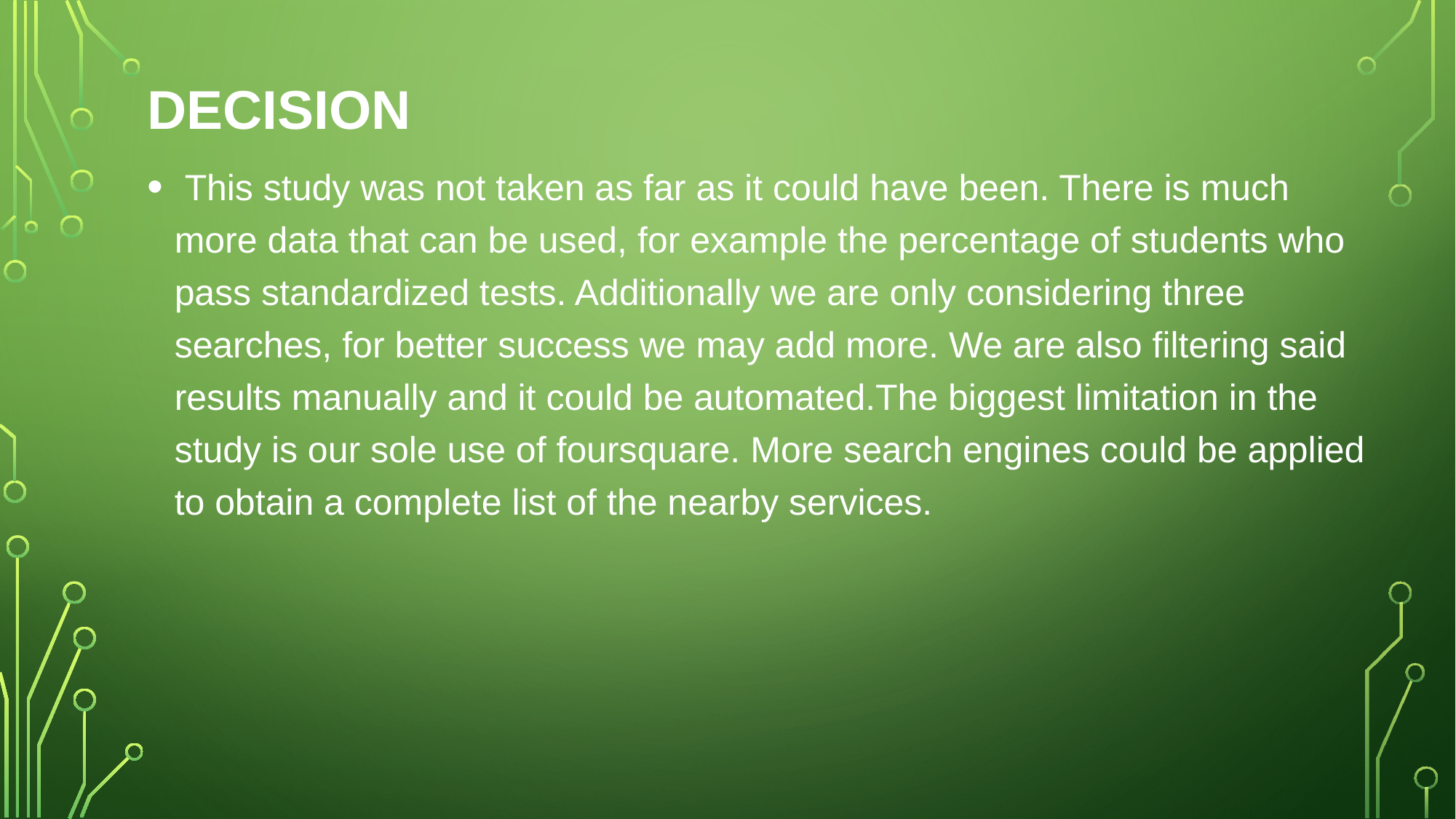

# Decision
 This study was not taken as far as it could have been. There is much more data that can be used, for example the percentage of students who pass standardized tests. Additionally we are only considering three searches, for better success we may add more. We are also filtering said results manually and it could be automated.The biggest limitation in the study is our sole use of foursquare. More search engines could be applied to obtain a complete list of the nearby services.